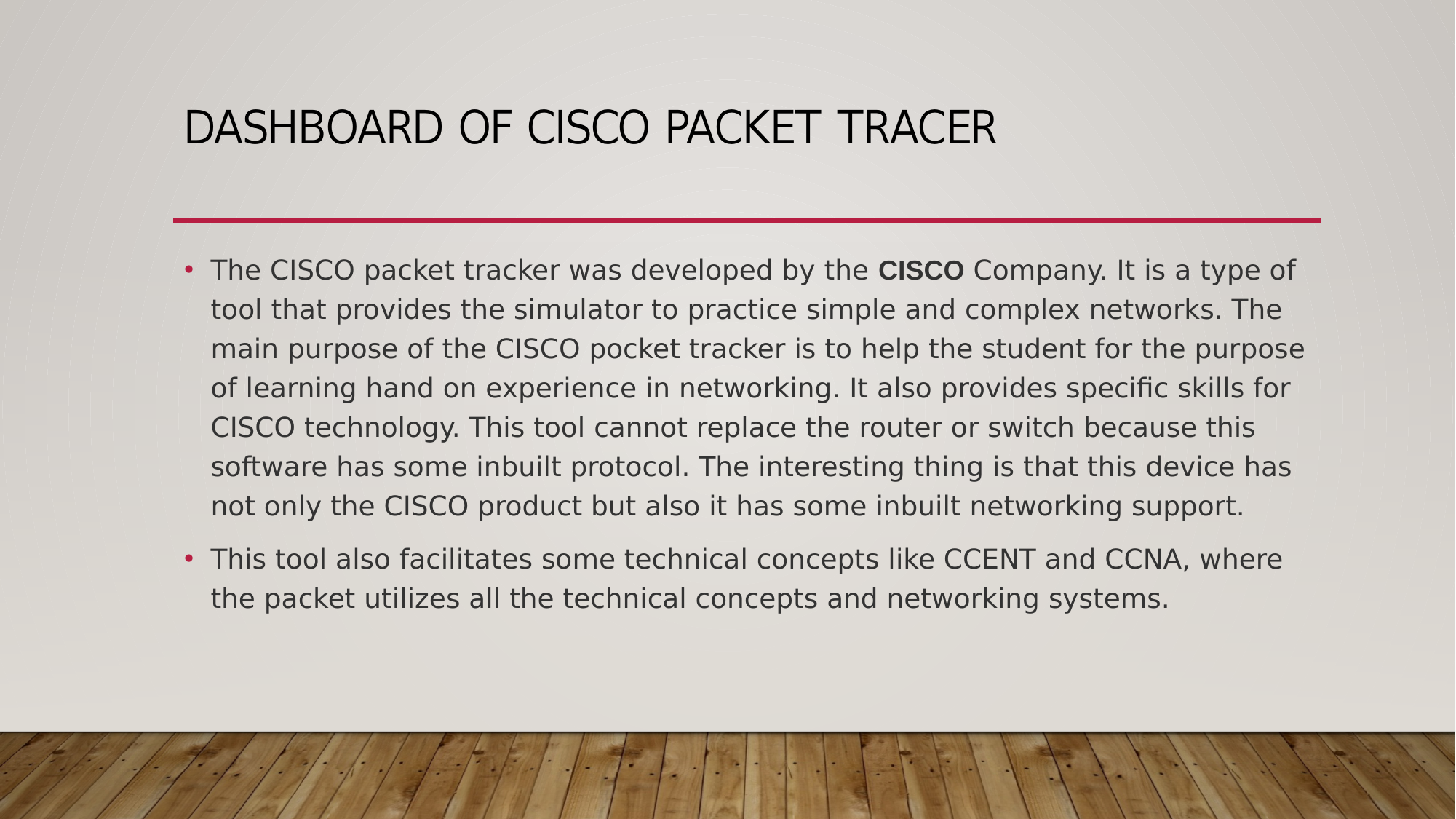

# Dashboard of cisco Packet tracer
The CISCO packet tracker was developed by the CISCO Company. It is a type of tool that provides the simulator to practice simple and complex networks. The main purpose of the CISCO pocket tracker is to help the student for the purpose of learning hand on experience in networking. It also provides specific skills for CISCO technology. This tool cannot replace the router or switch because this software has some inbuilt protocol. The interesting thing is that this device has not only the CISCO product but also it has some inbuilt networking support.
This tool also facilitates some technical concepts like CCENT and CCNA, where the packet utilizes all the technical concepts and networking systems.